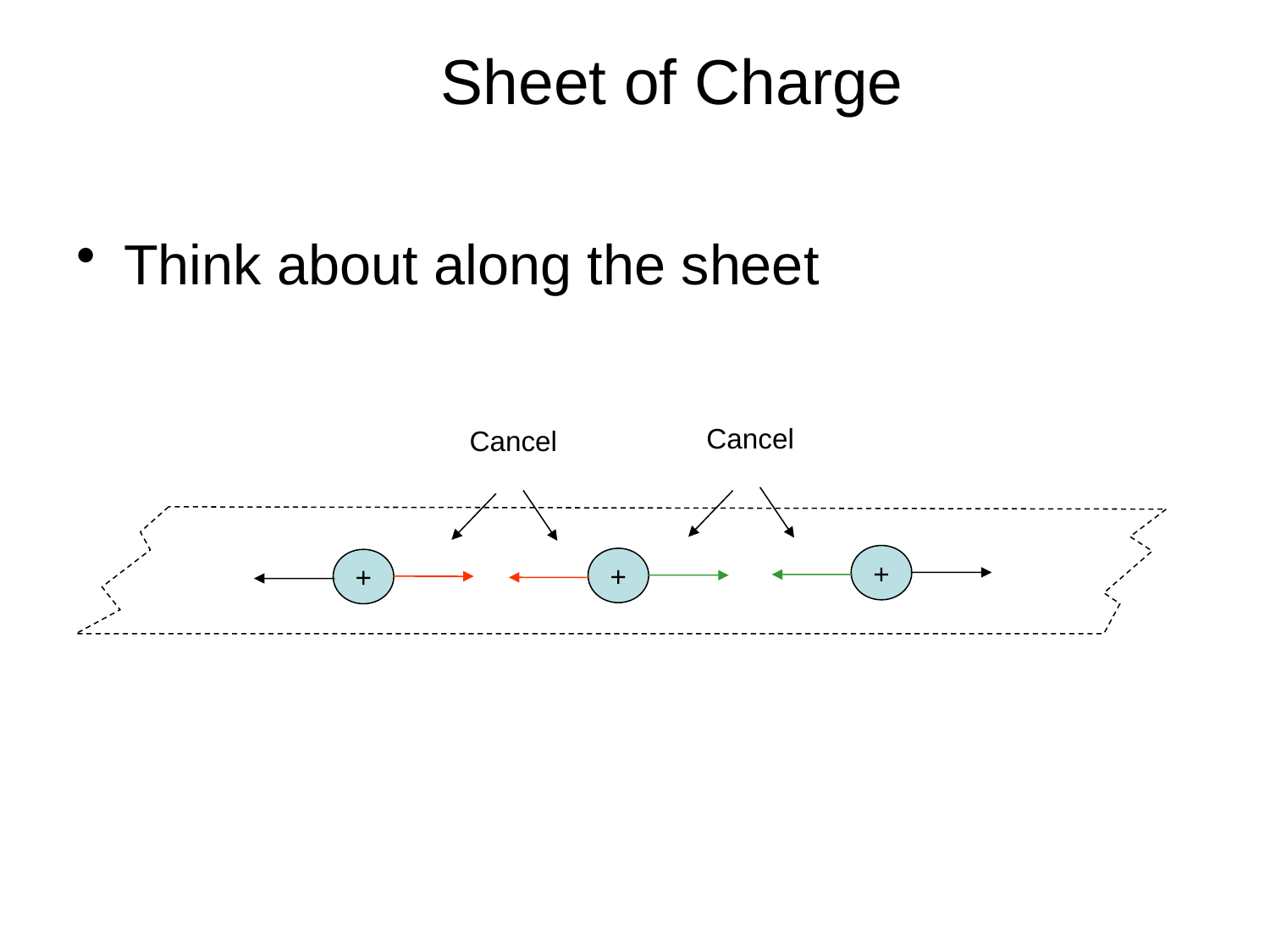

# Sheet of Charge
Think about along the sheet

Cancel
Cancel

+
+
+